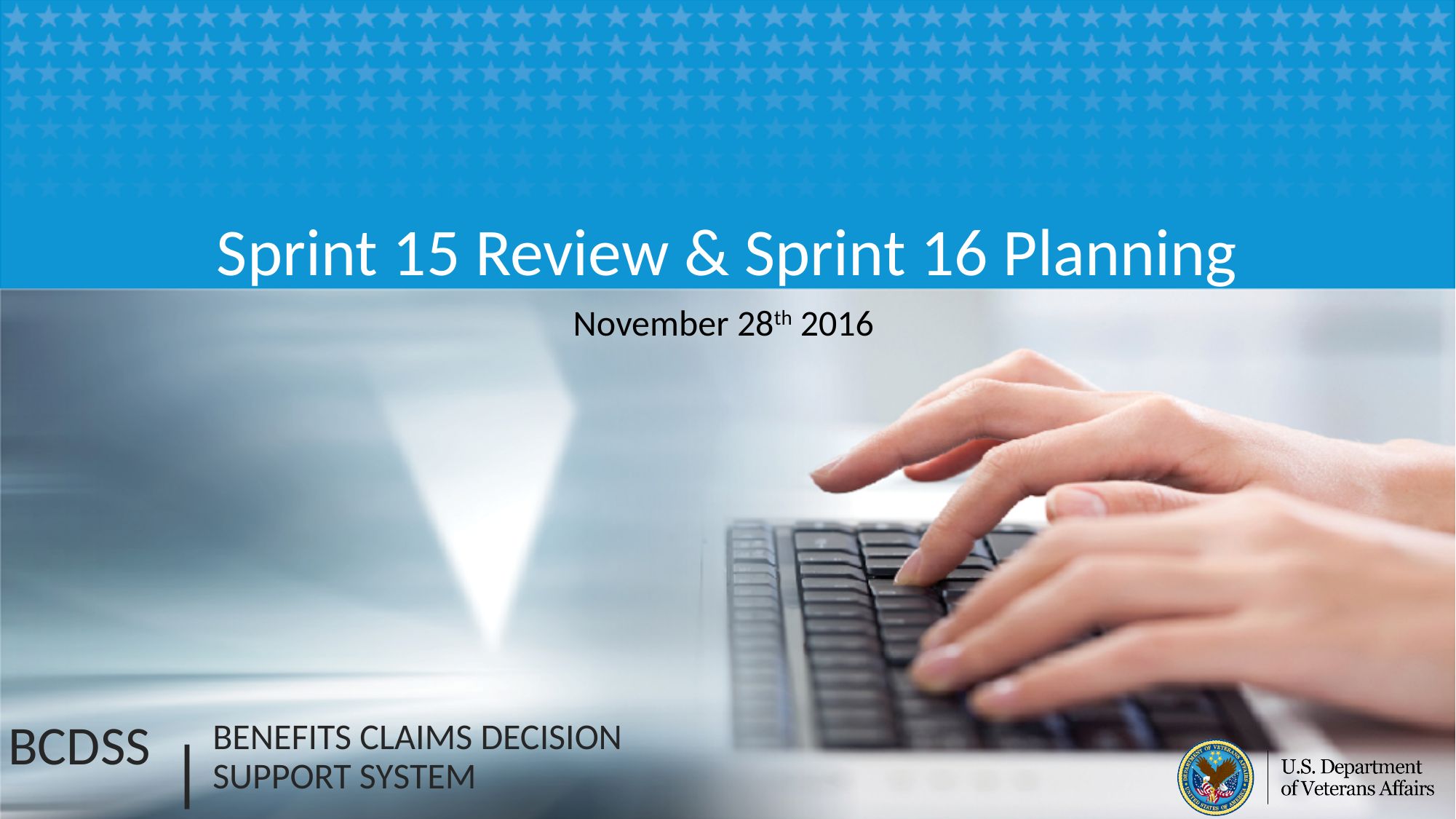

# Sprint 15 Review & Sprint 16 Planning
November 28th 2016